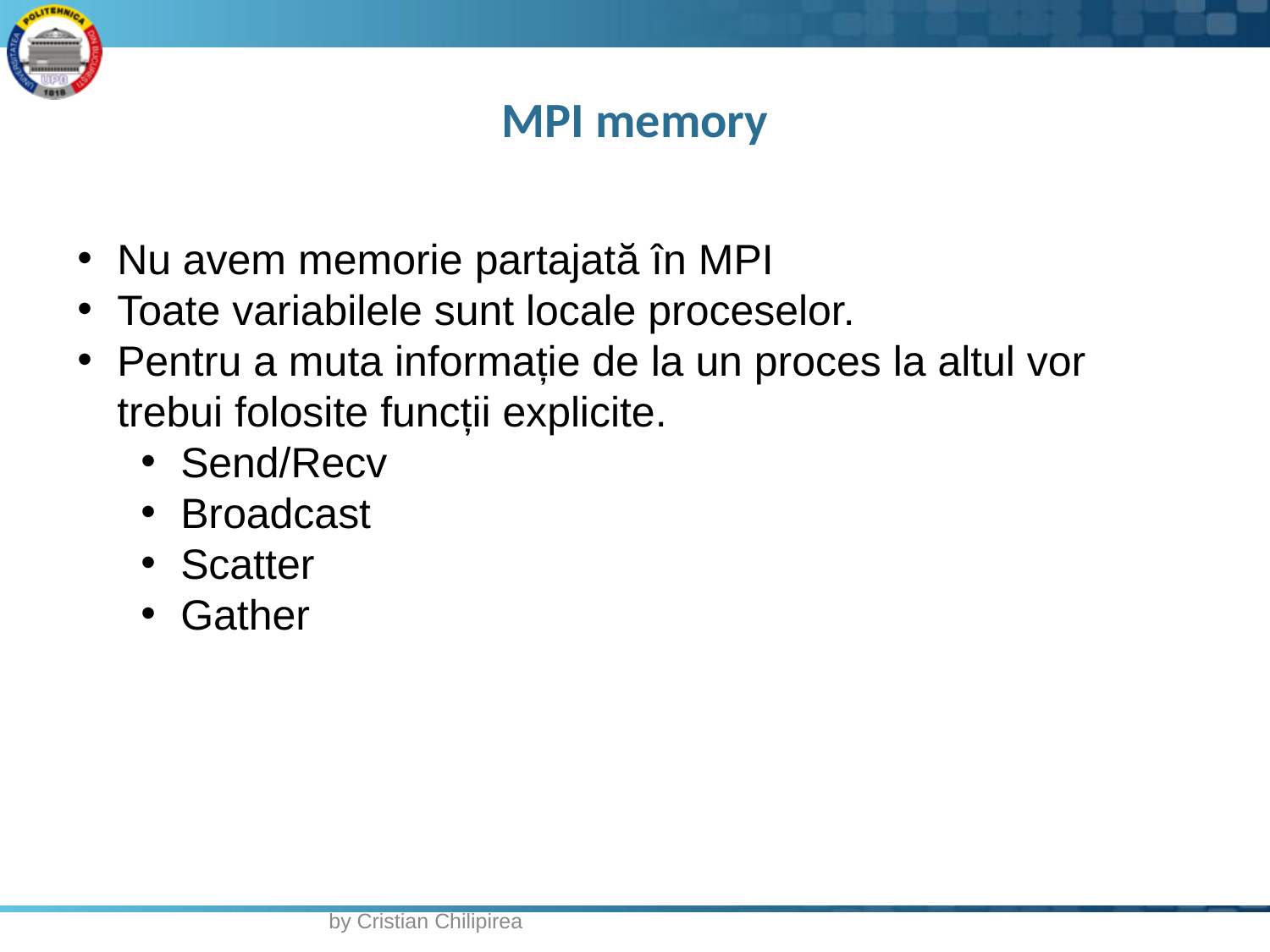

# MPI memory
Nu avem memorie partajată în MPI
Toate variabilele sunt locale proceselor.
Pentru a muta informație de la un proces la altul vor trebui folosite funcții explicite.
Send/Recv
Broadcast
Scatter
Gather

by Cristian Chilipirea